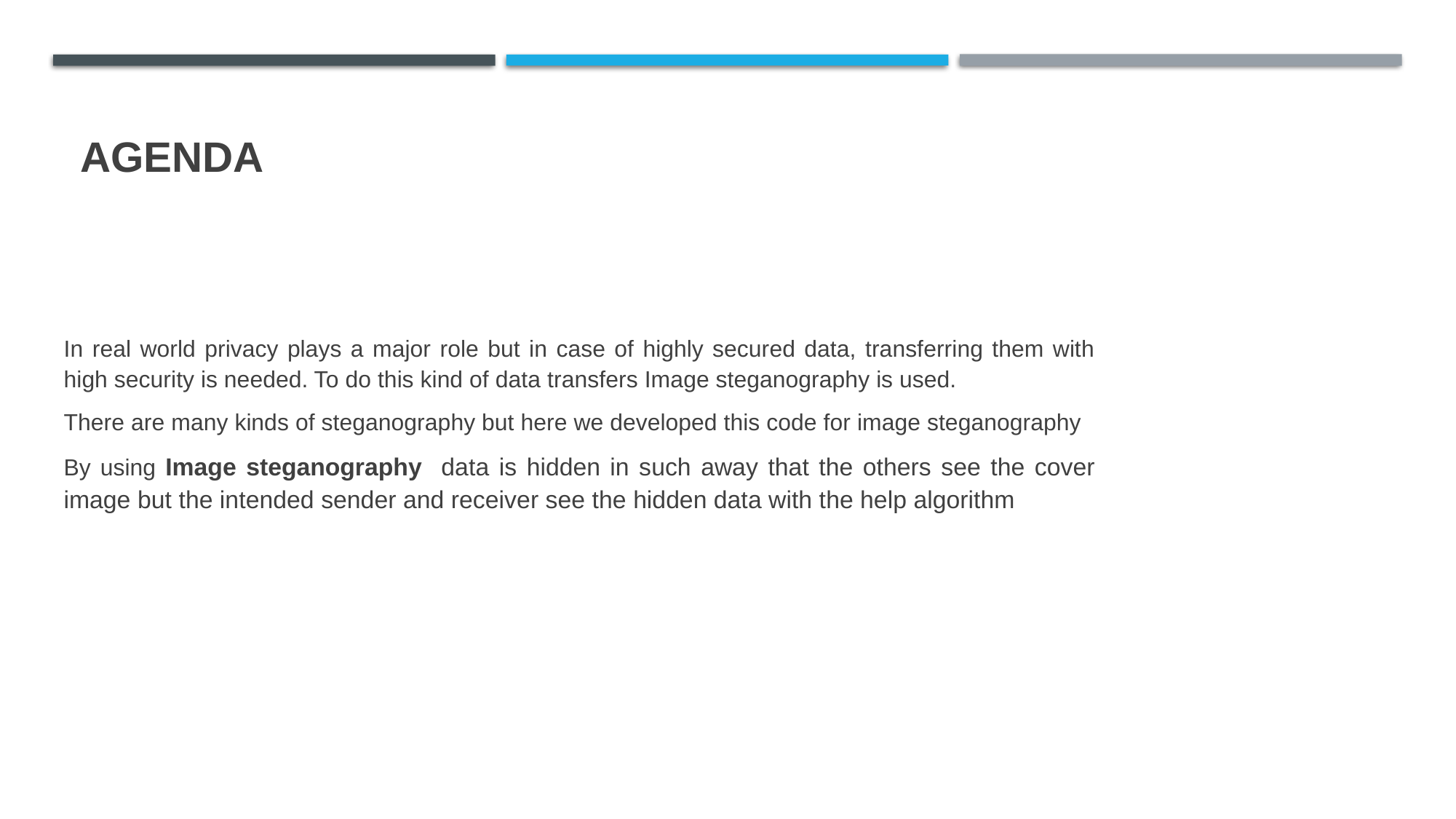

# AGENDA
In real world privacy plays a major role but in case of highly secured data, transferring them with high security is needed. To do this kind of data transfers Image steganography is used.
There are many kinds of steganography but here we developed this code for image steganography
By using Image steganography  data is hidden in such away that the others see the cover image but the intended sender and receiver see the hidden data with the help algorithm